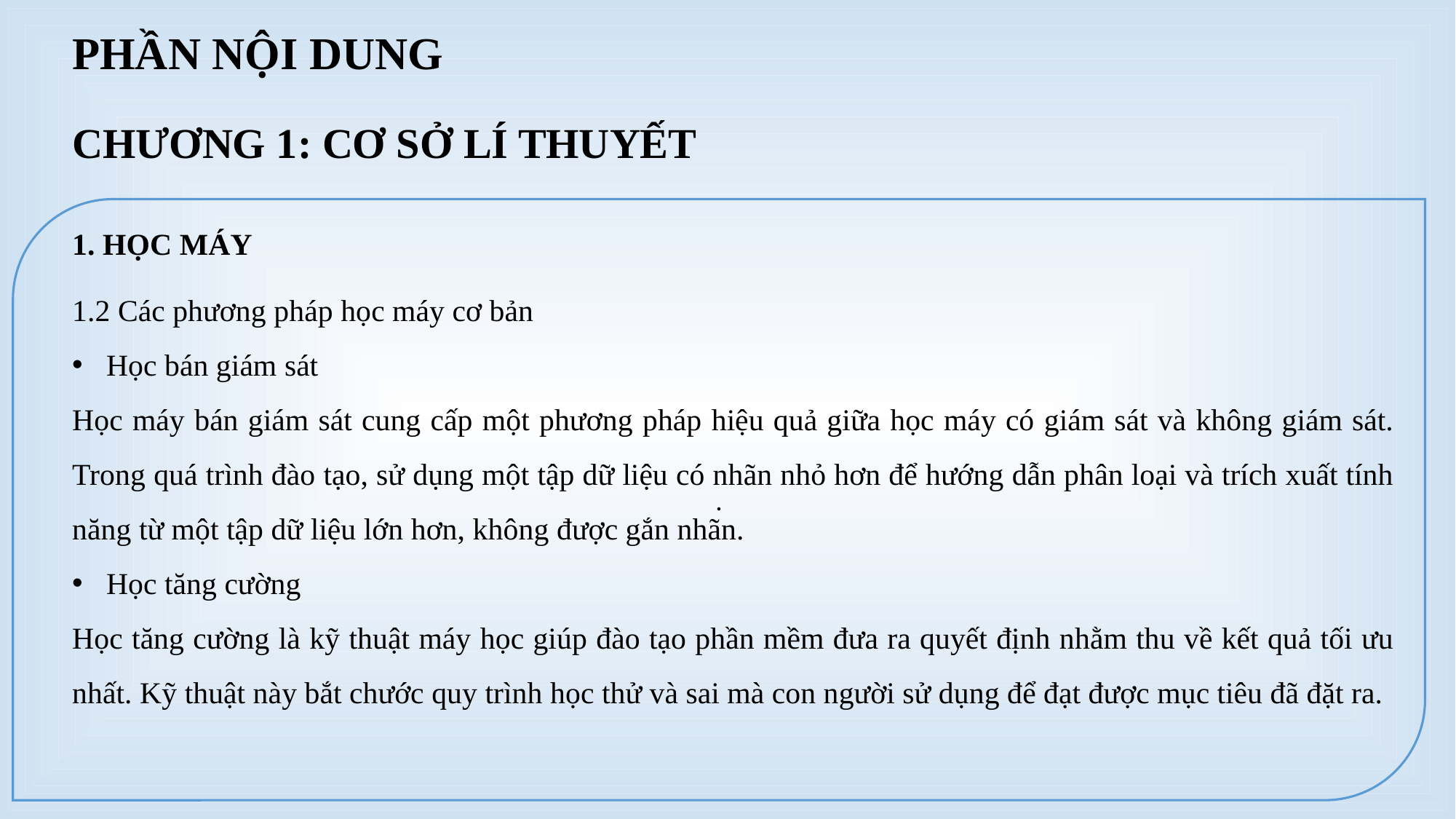

PHẦN NỘI DUNG
CHƯƠNG 1: CƠ SỞ LÍ THUYẾT
.
1. HỌC MÁY
1.2 Các phương pháp học máy cơ bản
Học bán giám sát
Học máy bán giám sát cung cấp một phương pháp hiệu quả giữa học máy có giám sát và không giám sát. Trong quá trình đào tạo, sử dụng một tập dữ liệu có nhãn nhỏ hơn để hướng dẫn phân loại và trích xuất tính năng từ một tập dữ liệu lớn hơn, không được gắn nhãn.
Học tăng cường
Học tăng cường là kỹ thuật máy học giúp đào tạo phần mềm đưa ra quyết định nhằm thu về kết quả tối ưu nhất. Kỹ thuật này bắt chước quy trình học thử và sai mà con người sử dụng để đạt được mục tiêu đã đặt ra.